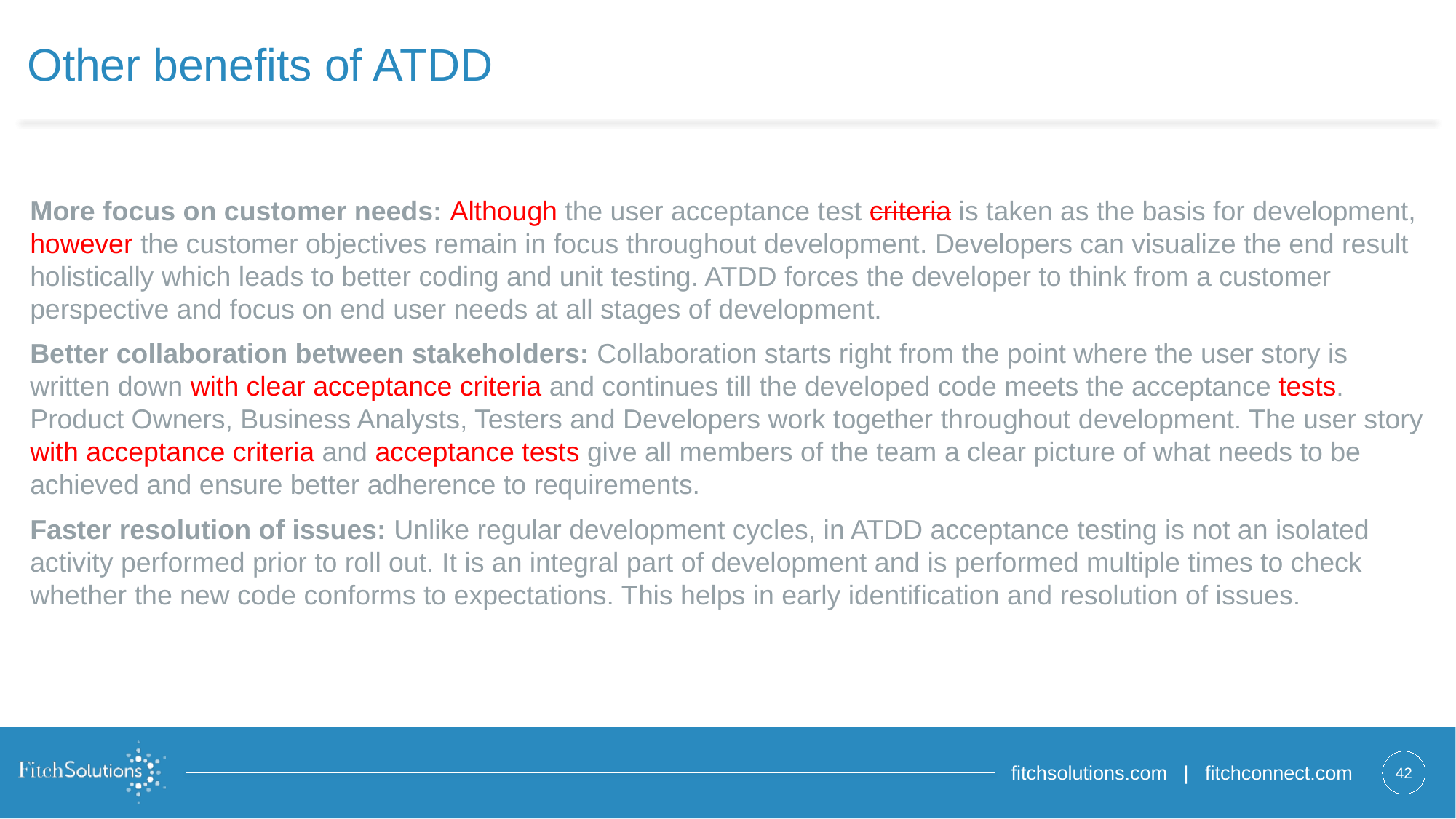

# Other benefits of ATDD
More focus on customer needs: Although the user acceptance test criteria is taken as the basis for development, however the customer objectives remain in focus throughout development. Developers can visualize the end result holistically which leads to better coding and unit testing. ATDD forces the developer to think from a customer perspective and focus on end user needs at all stages of development.
Better collaboration between stakeholders: Collaboration starts right from the point where the user story is written down with clear acceptance criteria and continues till the developed code meets the acceptance tests. Product Owners, Business Analysts, Testers and Developers work together throughout development. The user story with acceptance criteria and acceptance tests give all members of the team a clear picture of what needs to be achieved and ensure better adherence to requirements.
Faster resolution of issues: Unlike regular development cycles, in ATDD acceptance testing is not an isolated activity performed prior to roll out. It is an integral part of development and is performed multiple times to check whether the new code conforms to expectations. This helps in early identification and resolution of issues.